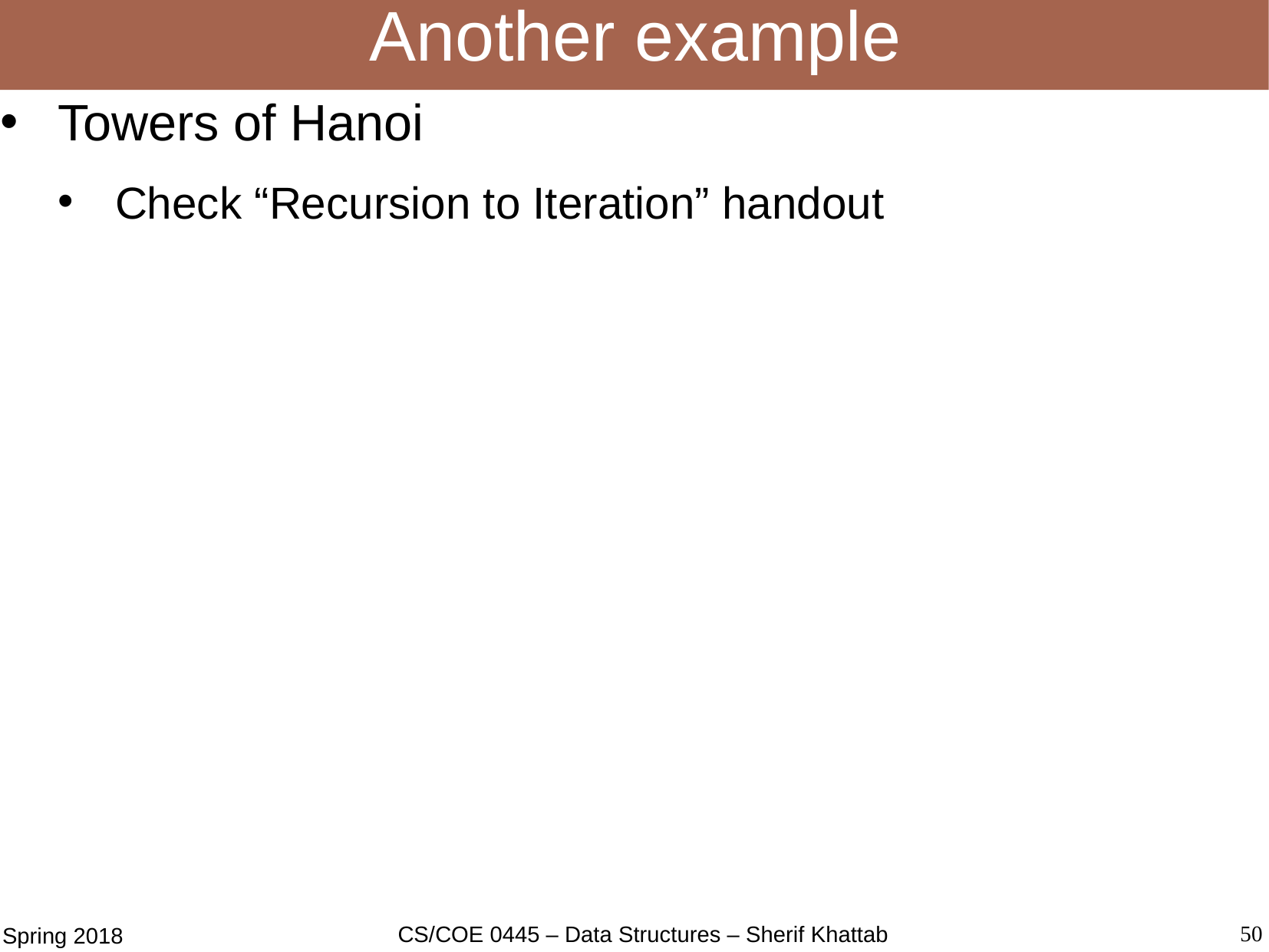

# Another example
Towers of Hanoi
Check “Recursion to Iteration” handout
50
CS/COE 0445 – Data Structures – Sherif Khattab
Spring 2018